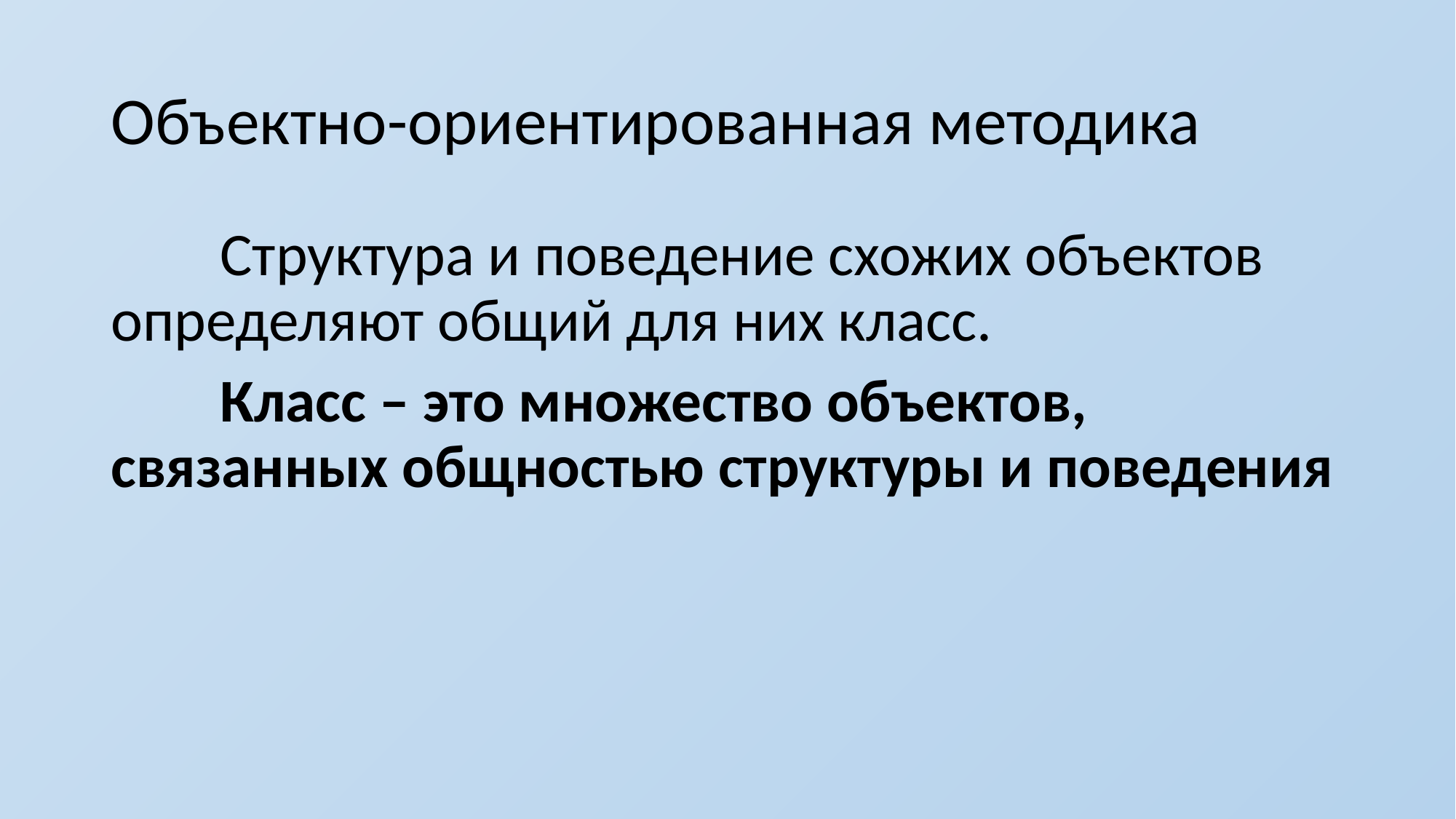

# Объектно-ориентированная методика
	Структура и поведение схожих объектов определяют общий для них класс.
	Класс – это множество объектов, связанных общностью структуры и поведения